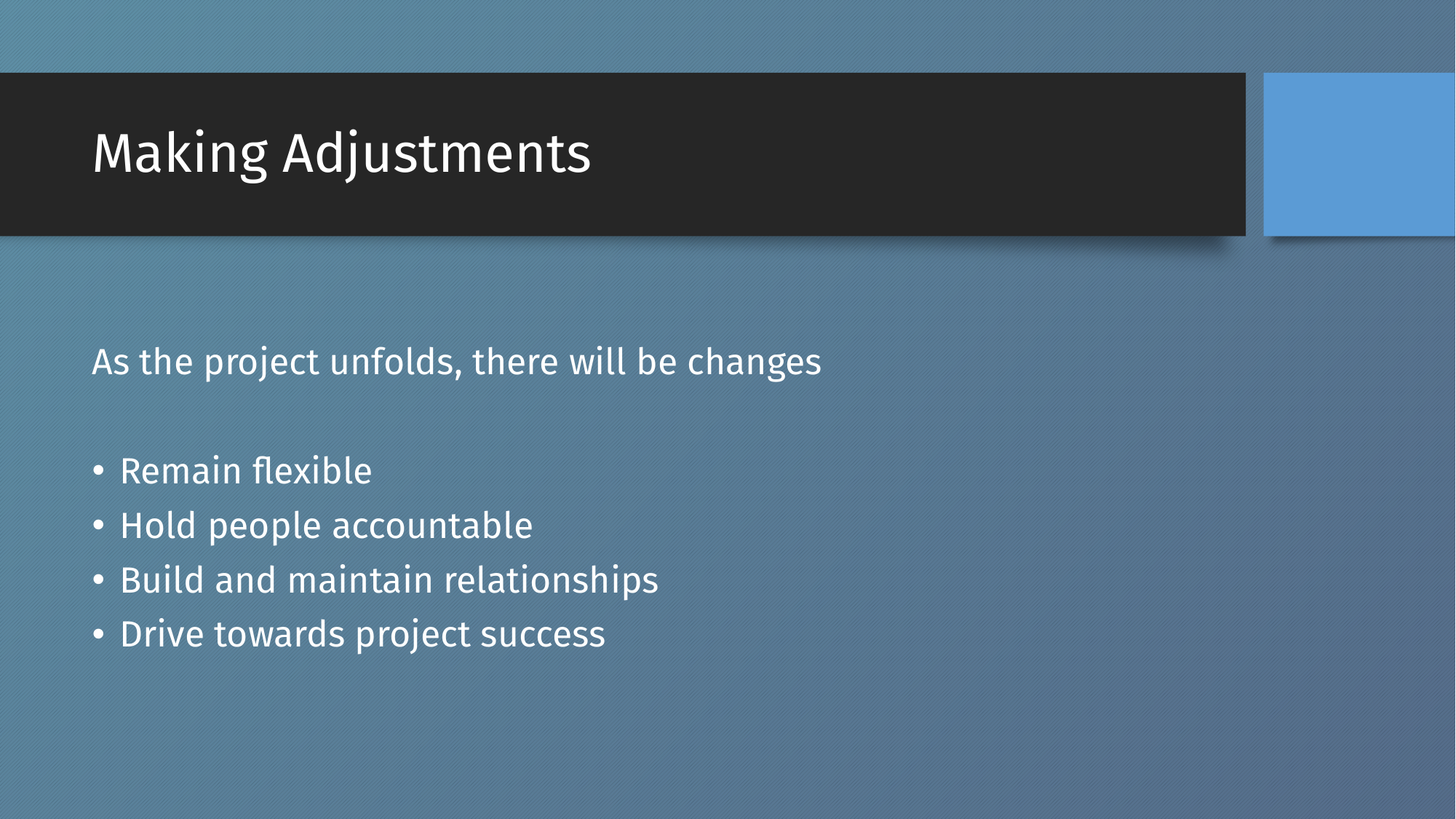

# Making Adjustments

As the project unfolds, there will be changes

Remain flexible
Hold people accountable
Build and maintain relationships
Drive towards project success